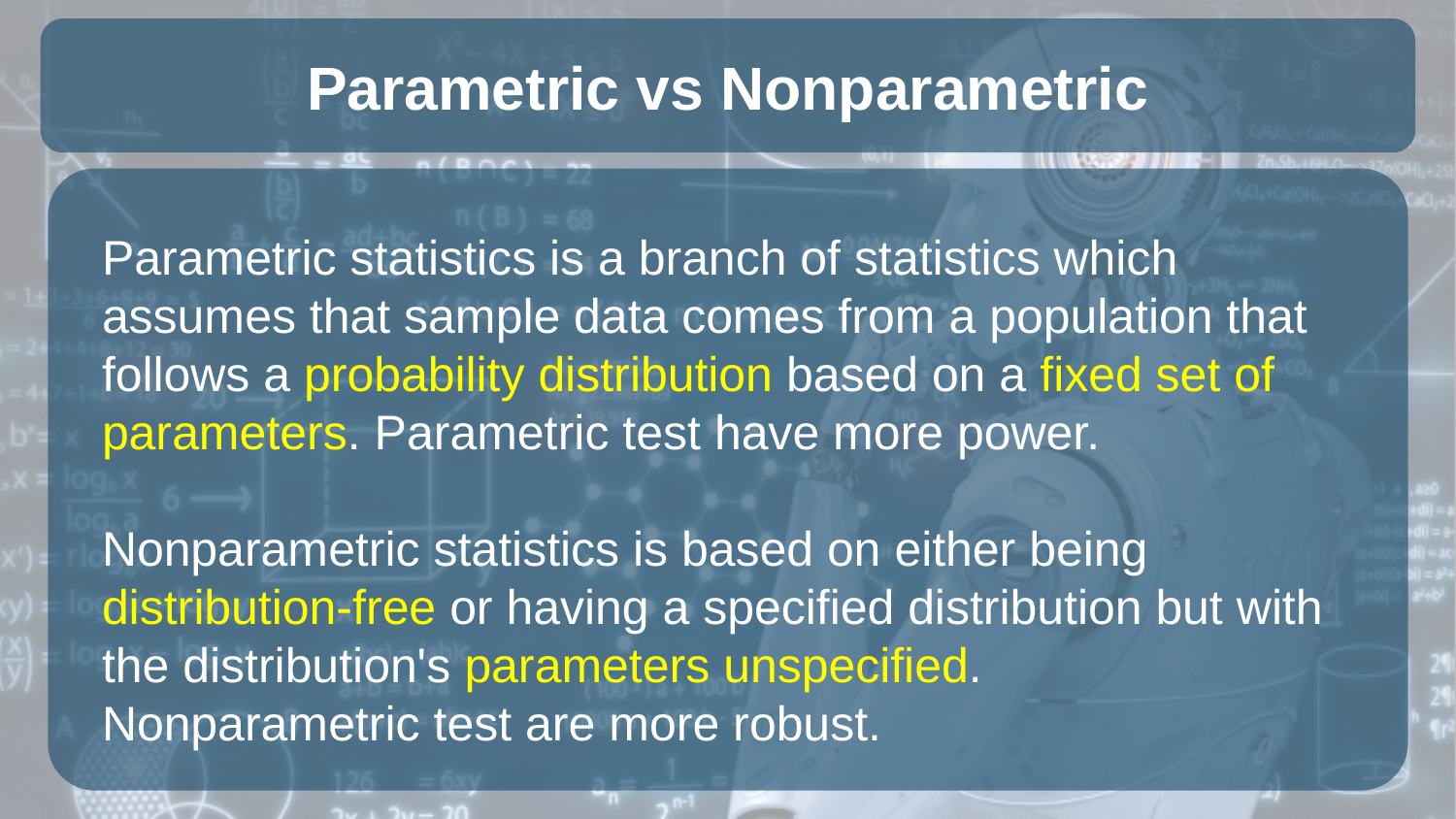

# Parametric vs Nonparametric
Parametric statistics is a branch of statistics which assumes that sample data comes from a population that follows a probability distribution based on a fixed set of parameters. Parametric test have more power.

Nonparametric statistics is based on either being distribution-free or having a specified distribution but with the distribution's parameters unspecified.
Nonparametric test are more robust.